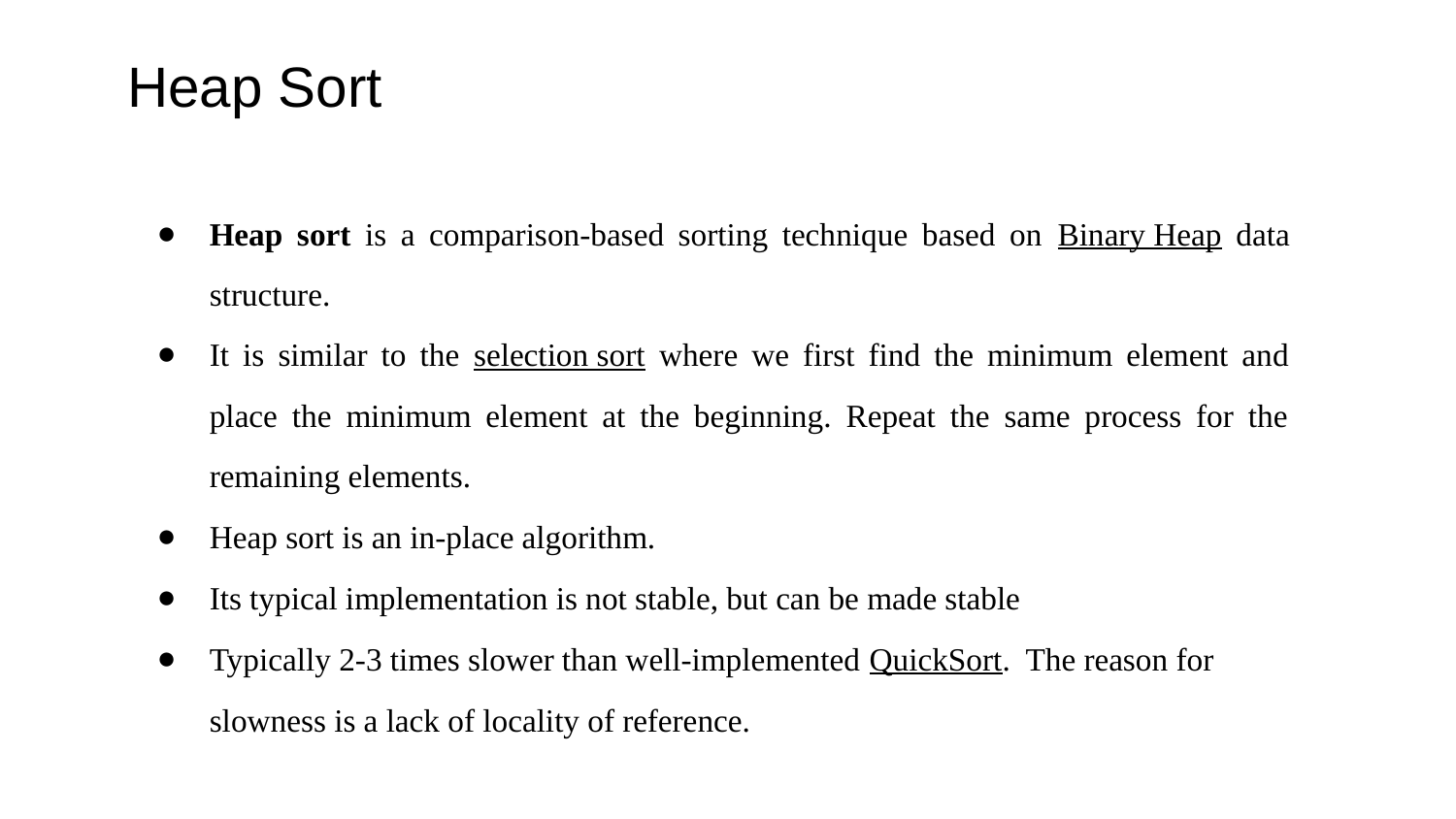

# Heap Sort
Heap sort is a comparison-based sorting technique based on Binary Heap data structure.
It is similar to the selection sort where we first find the minimum element and place the minimum element at the beginning. Repeat the same process for the remaining elements.
Heap sort is an in-place algorithm.
Its typical implementation is not stable, but can be made stable
Typically 2-3 times slower than well-implemented QuickSort.  The reason for slowness is a lack of locality of reference.